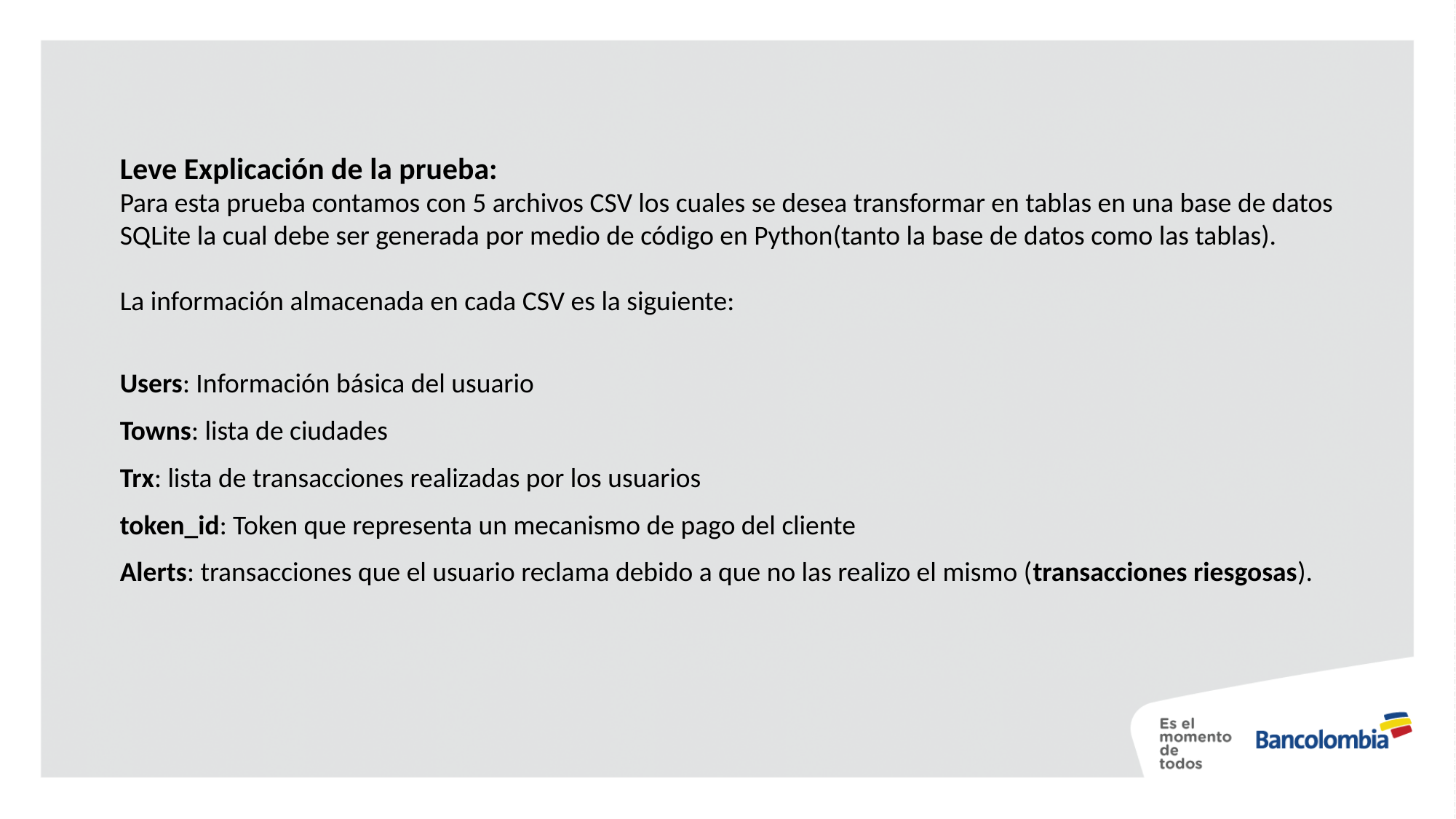

Leve Explicación de la prueba:
Para esta prueba contamos con 5 archivos CSV los cuales se desea transformar en tablas en una base de datos SQLite la cual debe ser generada por medio de código en Python(tanto la base de datos como las tablas).

La información almacenada en cada CSV es la siguiente:

Users: Información básica del usuario
Towns: lista de ciudades
Trx: lista de transacciones realizadas por los usuarios
token_id: Token que representa un mecanismo de pago del cliente
Alerts: transacciones que el usuario reclama debido a que no las realizo el mismo (transacciones riesgosas).